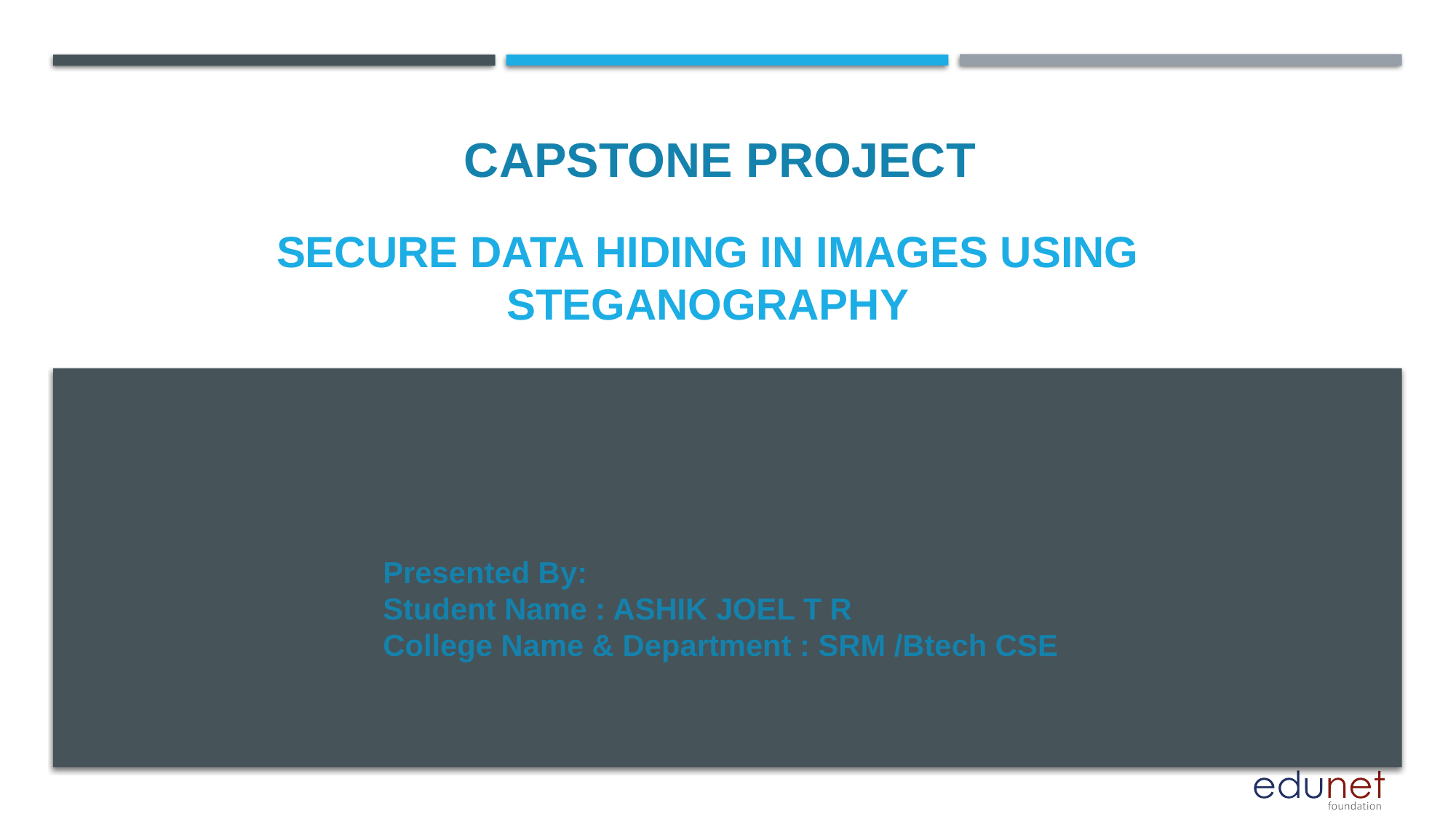

CAPSTONE PROJECT
# Secure data hiding in images using steganography
Presented By:
Student Name : ASHIK JOEL T R
College Name & Department : SRM /Btech CSE